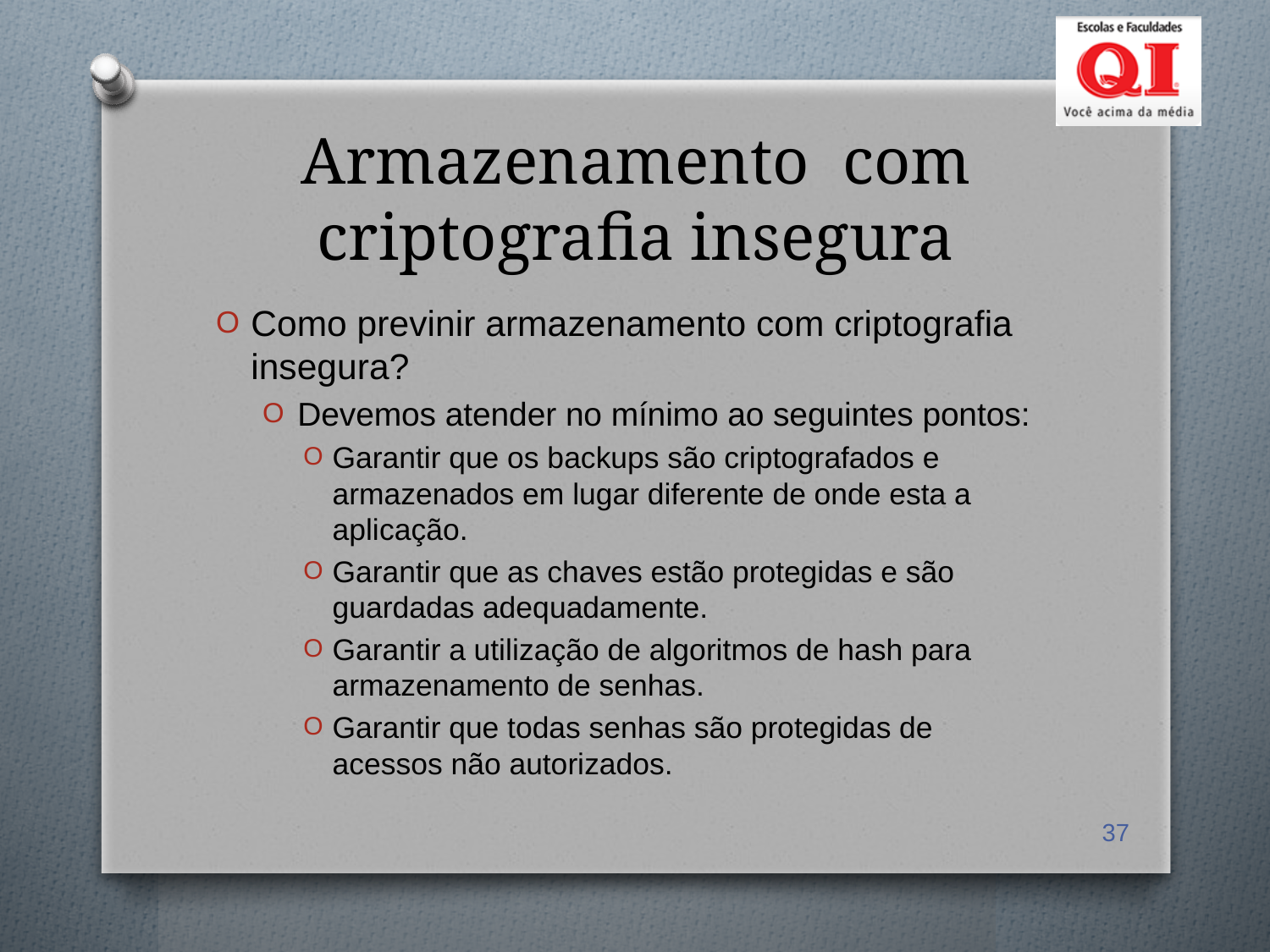

# Armazenamento  com criptografia insegura
Como previnir armazenamento com criptografia insegura?
Devemos atender no mínimo ao seguintes pontos:
Garantir que os backups são criptografados e armazenados em lugar diferente de onde esta a aplicação.
Garantir que as chaves estão protegidas e são guardadas adequadamente.
Garantir a utilização de algoritmos de hash para armazenamento de senhas.
Garantir que todas senhas são protegidas de acessos não autorizados.
37